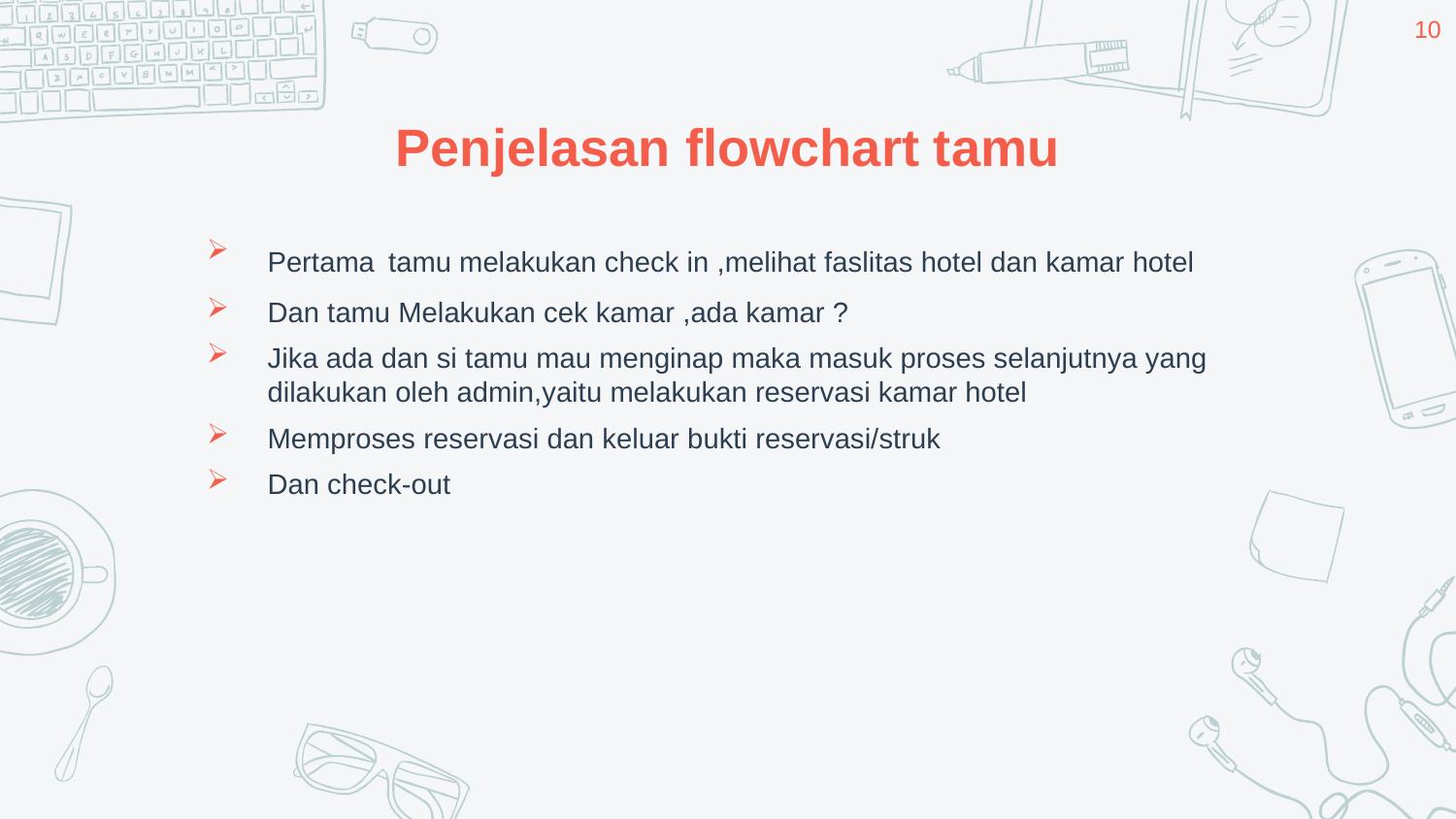

10
# Penjelasan flowchart tamu
Pertama tamu melakukan check in ,melihat faslitas hotel dan kamar hotel
Dan tamu Melakukan cek kamar ,ada kamar ?
Jika ada dan si tamu mau menginap maka masuk proses selanjutnya yang dilakukan oleh admin,yaitu melakukan reservasi kamar hotel
Memproses reservasi dan keluar bukti reservasi/struk
Dan check-out